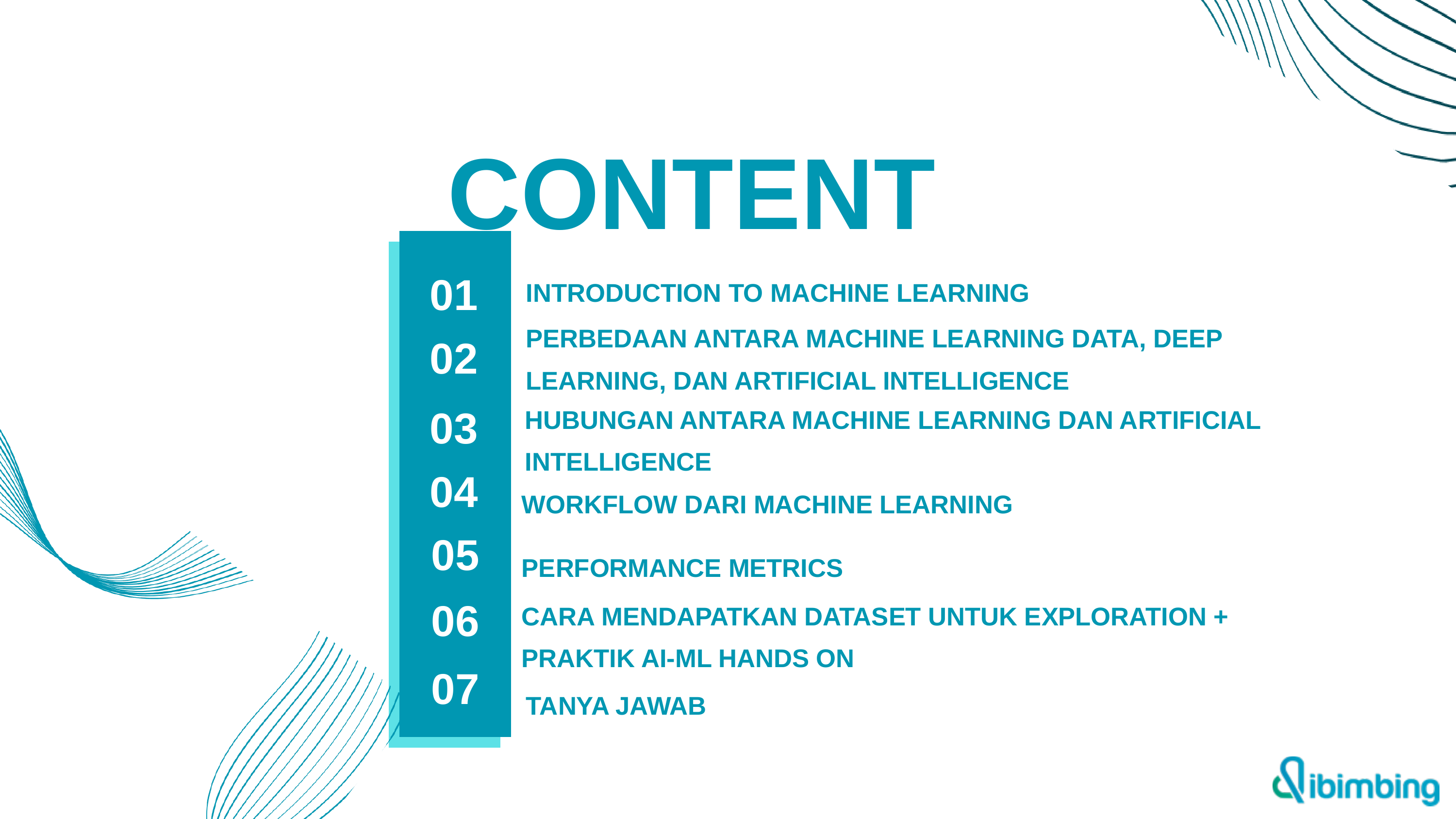

CONTENT

01
INTRODUCTION TO MACHINE LEARNING
PERBEDAAN ANTARA MACHINE LEARNING DATA, DEEP LEARNING, DAN ARTIFICIAL INTELLIGENCE
02
03
HUBUNGAN ANTARA MACHINE LEARNING DAN ARTIFICIAL INTELLIGENCE

04
WORKFLOW DARI MACHINE LEARNING
05
PERFORMANCE METRICS
06
CARA MENDAPATKAN DATASET UNTUK EXPLORATION + PRAKTIK AI-ML HANDS ON

07
TANYA JAWAB